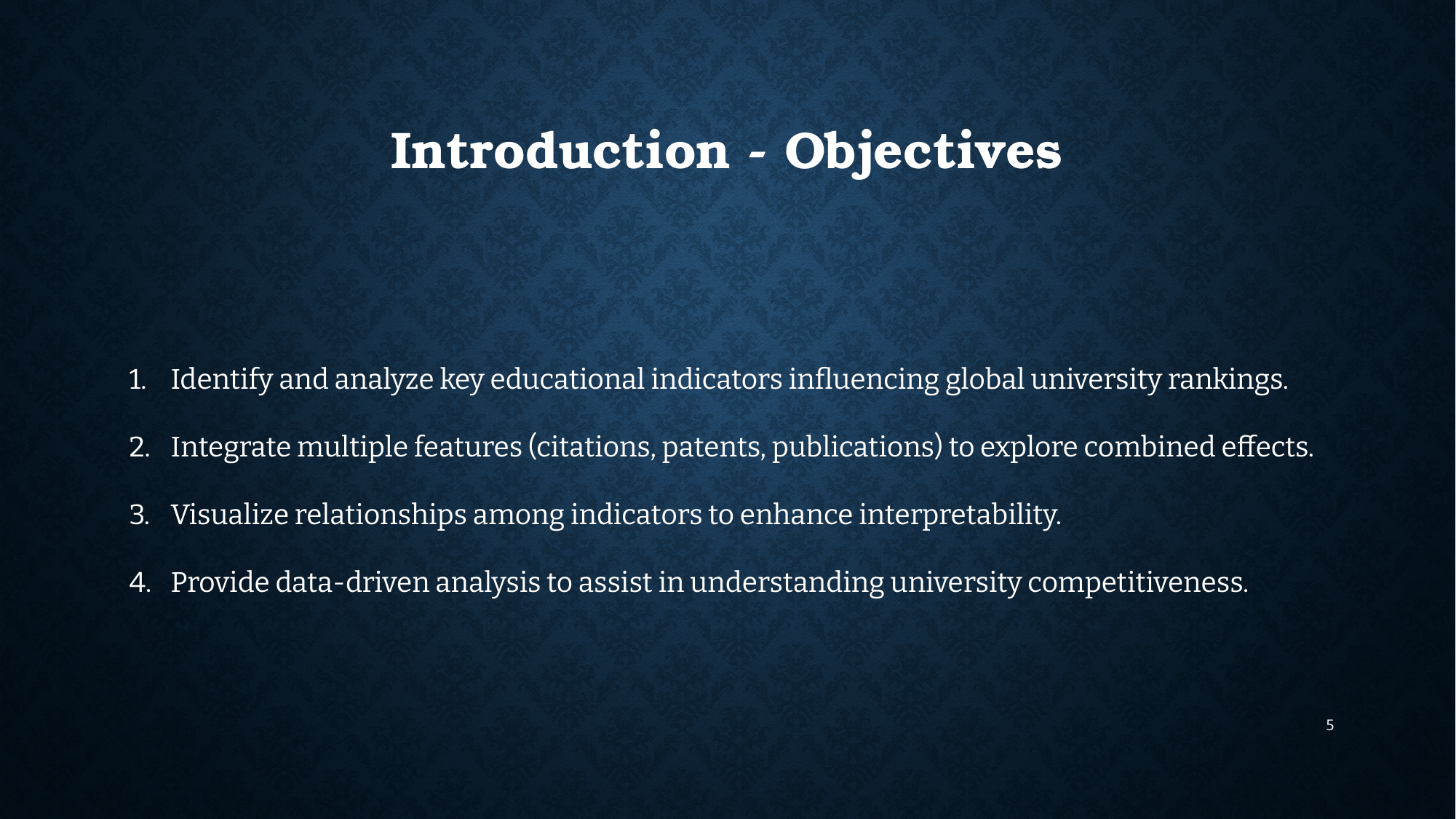

# Introduction - Objectives
Identify and analyze key educational indicators influencing global university rankings.
Integrate multiple features (citations, patents, publications) to explore combined effects.
Visualize relationships among indicators to enhance interpretability.
Provide data-driven analysis to assist in understanding university competitiveness.
5